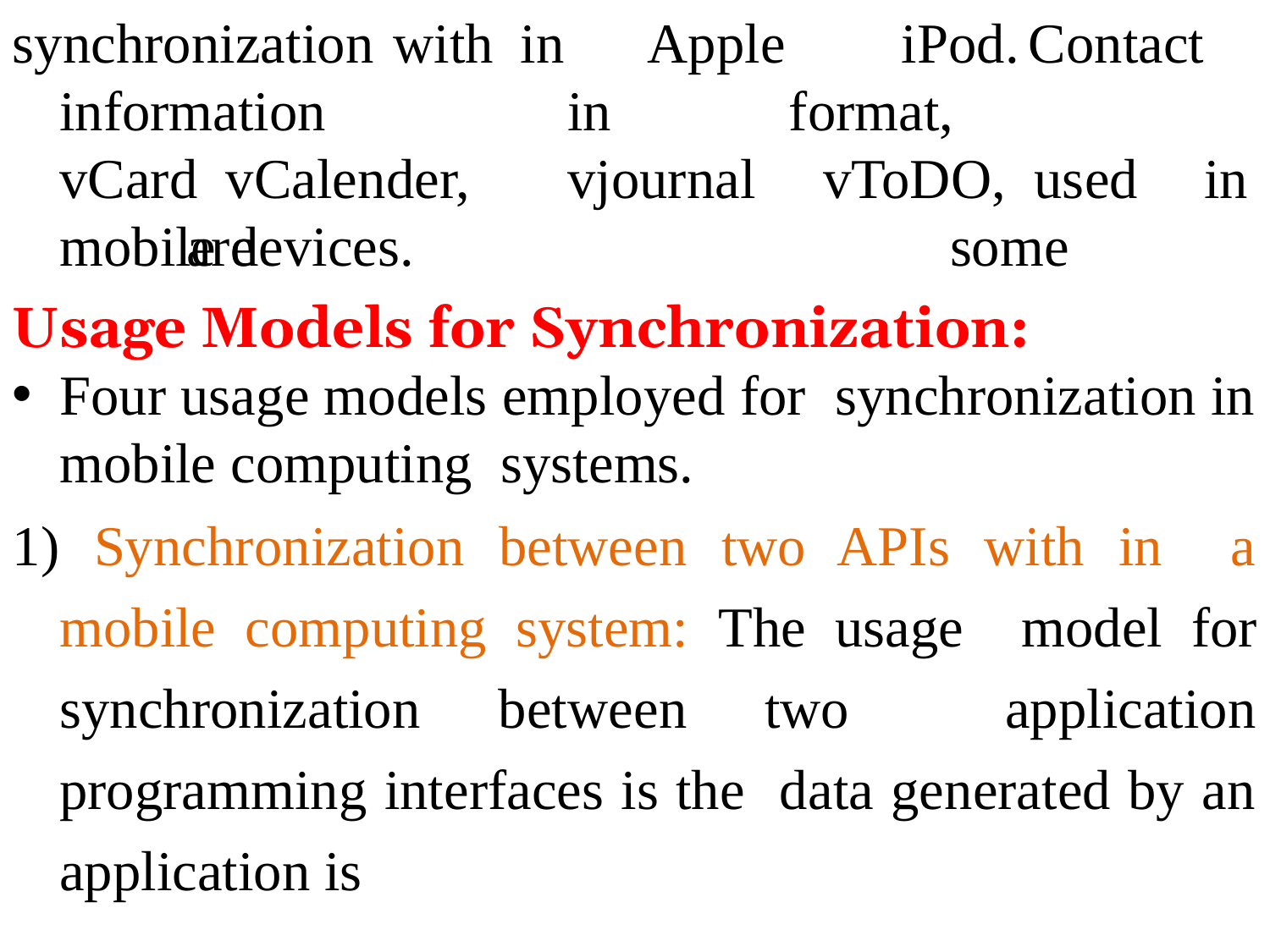

synchronization	with	in	Apple	iPod.	Contact
information		in	vCard  vCalender,	vjournal	are
format,		vToDO,  used	in	some
mobile devices.
Usage Models for Synchronization:
Four usage models employed for  synchronization in mobile computing  systems.
1) Synchronization between two APIs with in  a mobile computing system: The usage  model for synchronization between two  application programming interfaces is the  data generated by an application is